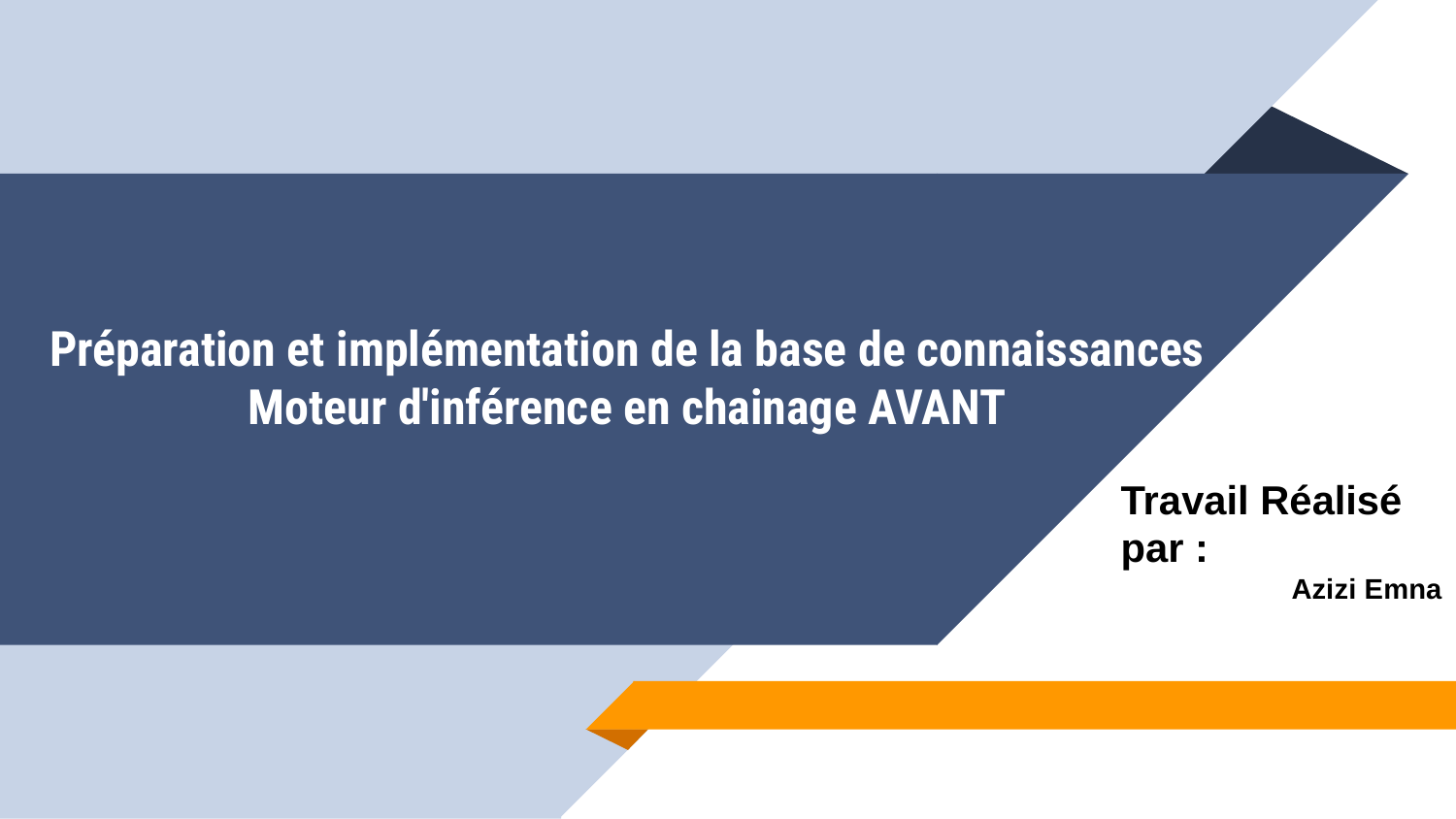

# Préparation et implémentation de la base de connaissances Moteur d'inférence en chainage AVANT
Travail Réalisé par :
Azizi Emna